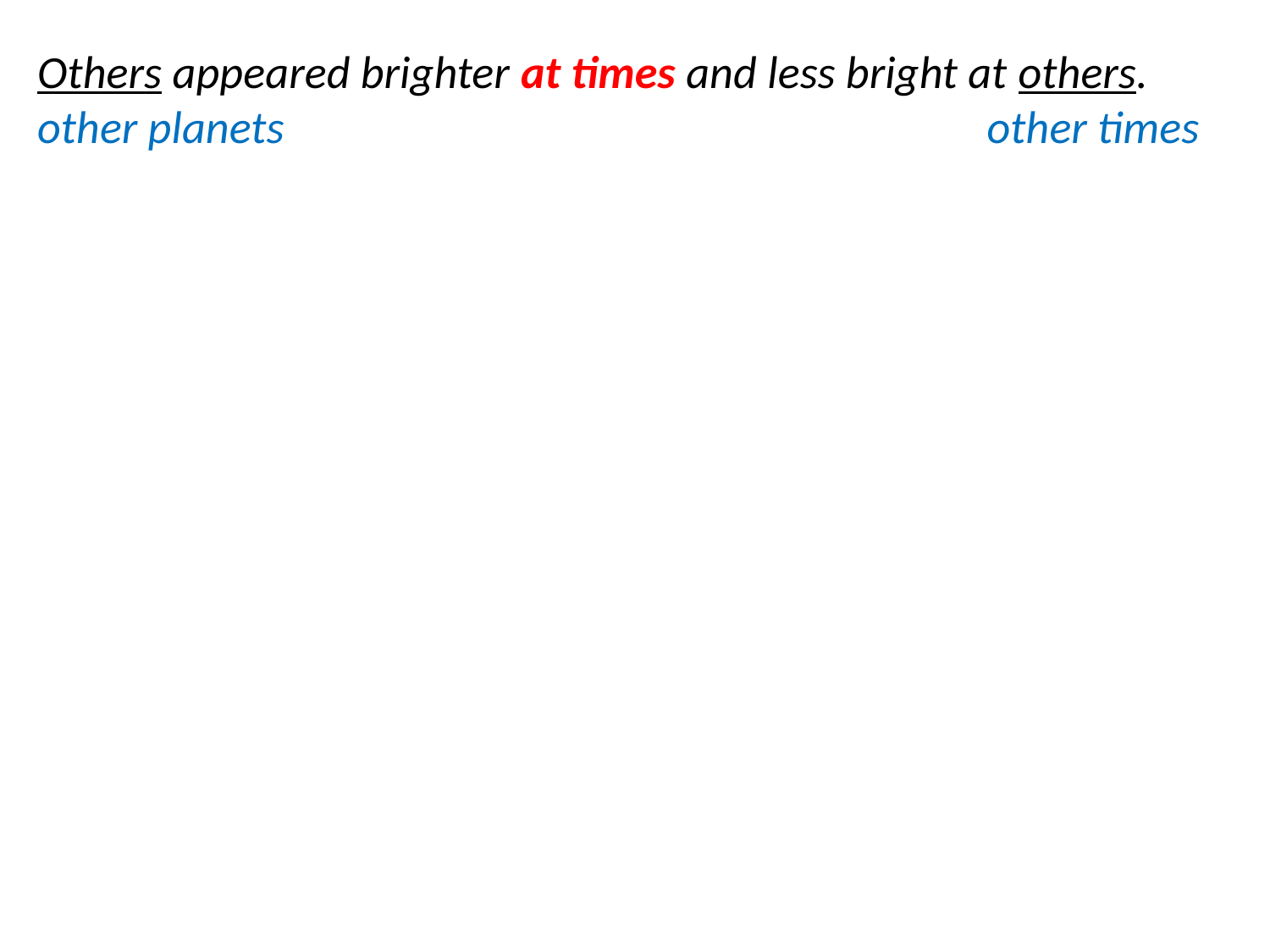

Others appeared brighter at times and less bright at others.
other planets                                                                    other times